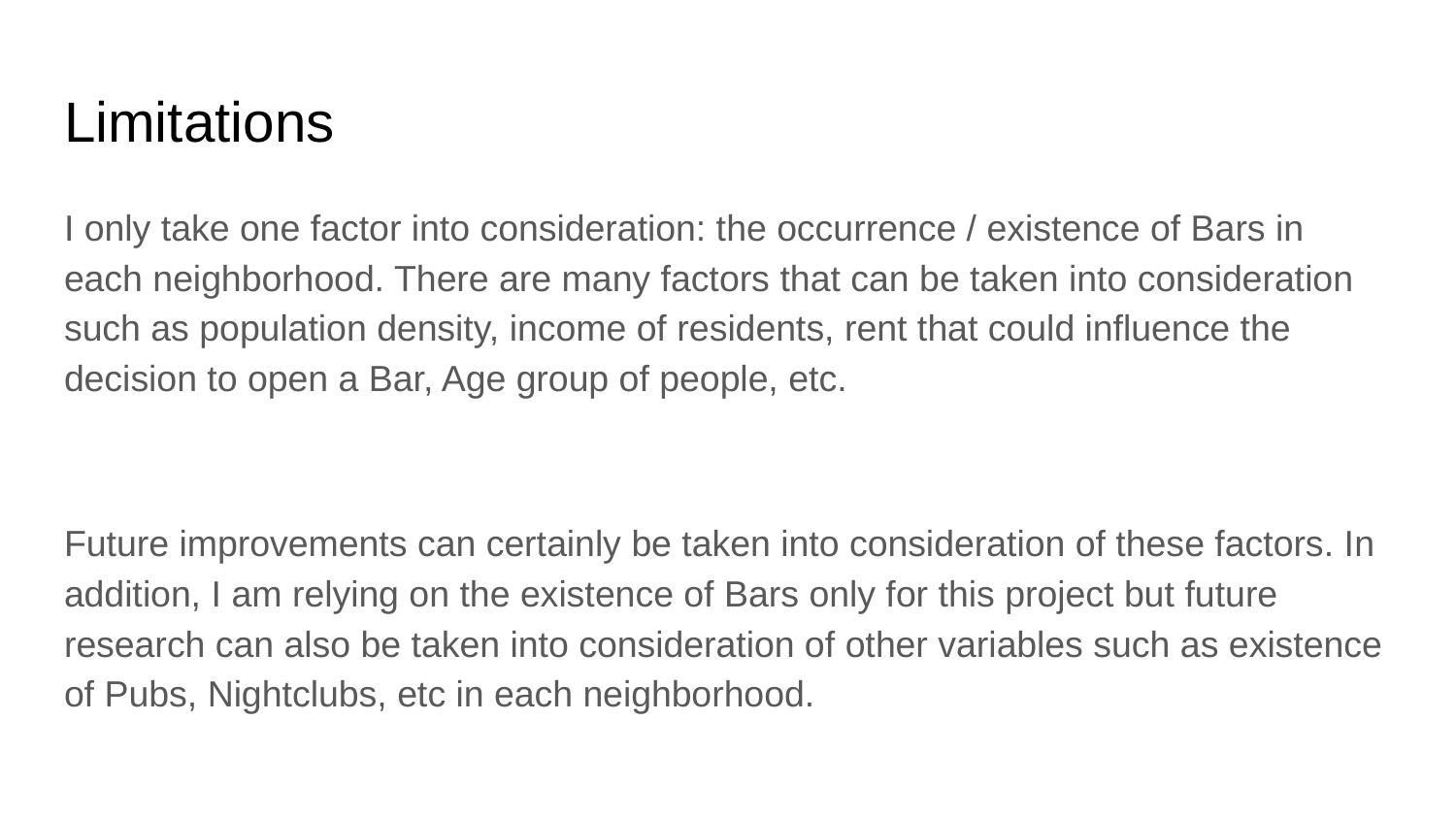

# Limitations
I only take one factor into consideration: the occurrence / existence of Bars in each neighborhood. There are many factors that can be taken into consideration such as population density, income of residents, rent that could influence the decision to open a Bar, Age group of people, etc.

Future improvements can certainly be taken into consideration of these factors. In addition, I am relying on the existence of Bars only for this project but future research can also be taken into consideration of other variables such as existence of Pubs, Nightclubs, etc in each neighborhood.